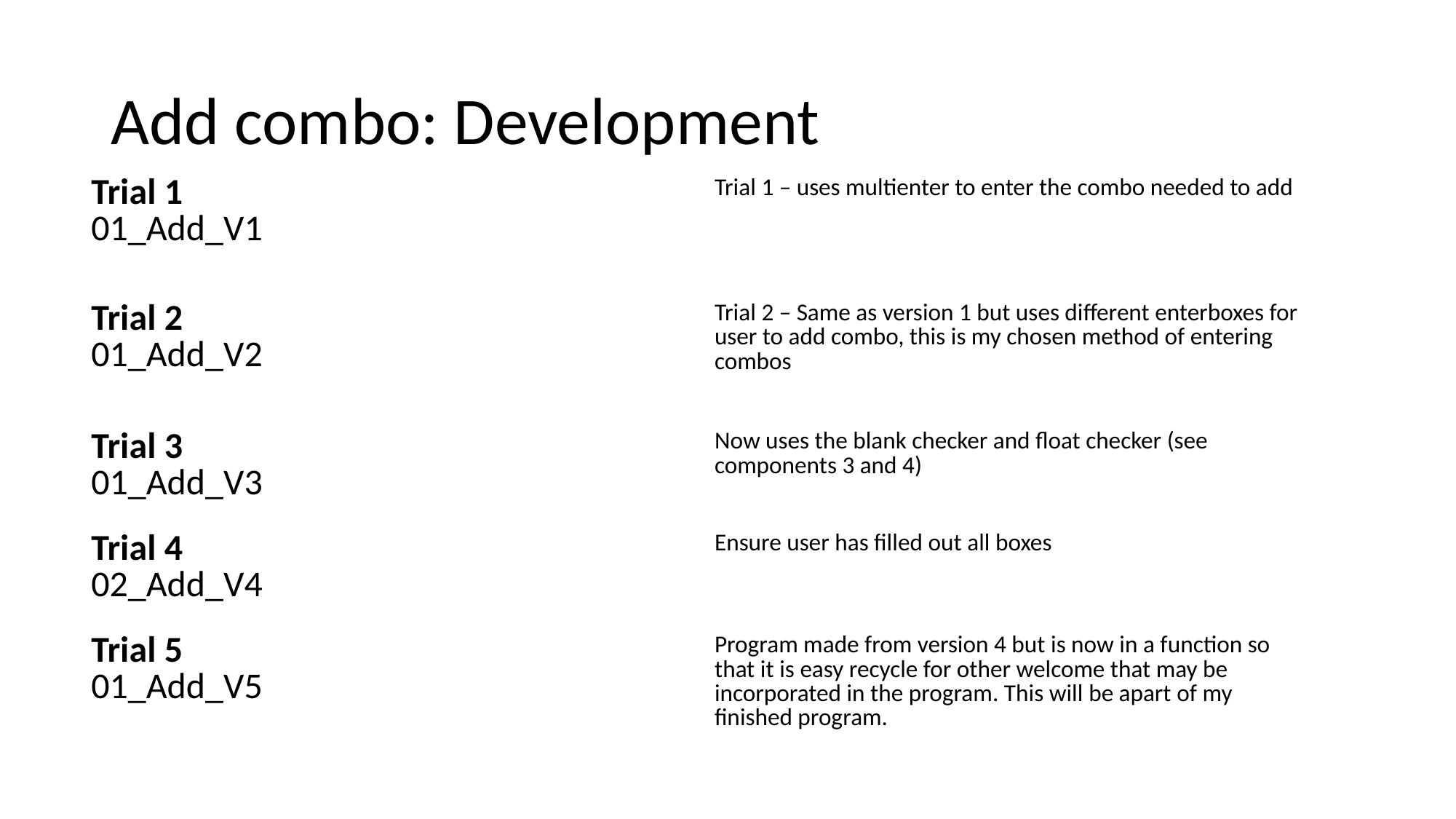

# Add combo: Development
| Trial 1 01\_Add\_V1 | Trial 1 – uses multienter to enter the combo needed to add |
| --- | --- |
| Trial 2 01\_Add\_V2 | Trial 2 – Same as version 1 but uses different enterboxes for user to add combo, this is my chosen method of entering combos |
| Trial 3 01\_Add\_V3 | Now uses the blank checker and float checker (see components 3 and 4) |
| Trial 4 02\_Add\_V4 | Ensure user has filled out all boxes |
| Trial 5 01\_Add\_V5 | Program made from version 4 but is now in a function so that it is easy recycle for other welcome that may be incorporated in the program. This will be apart of my finished program. |